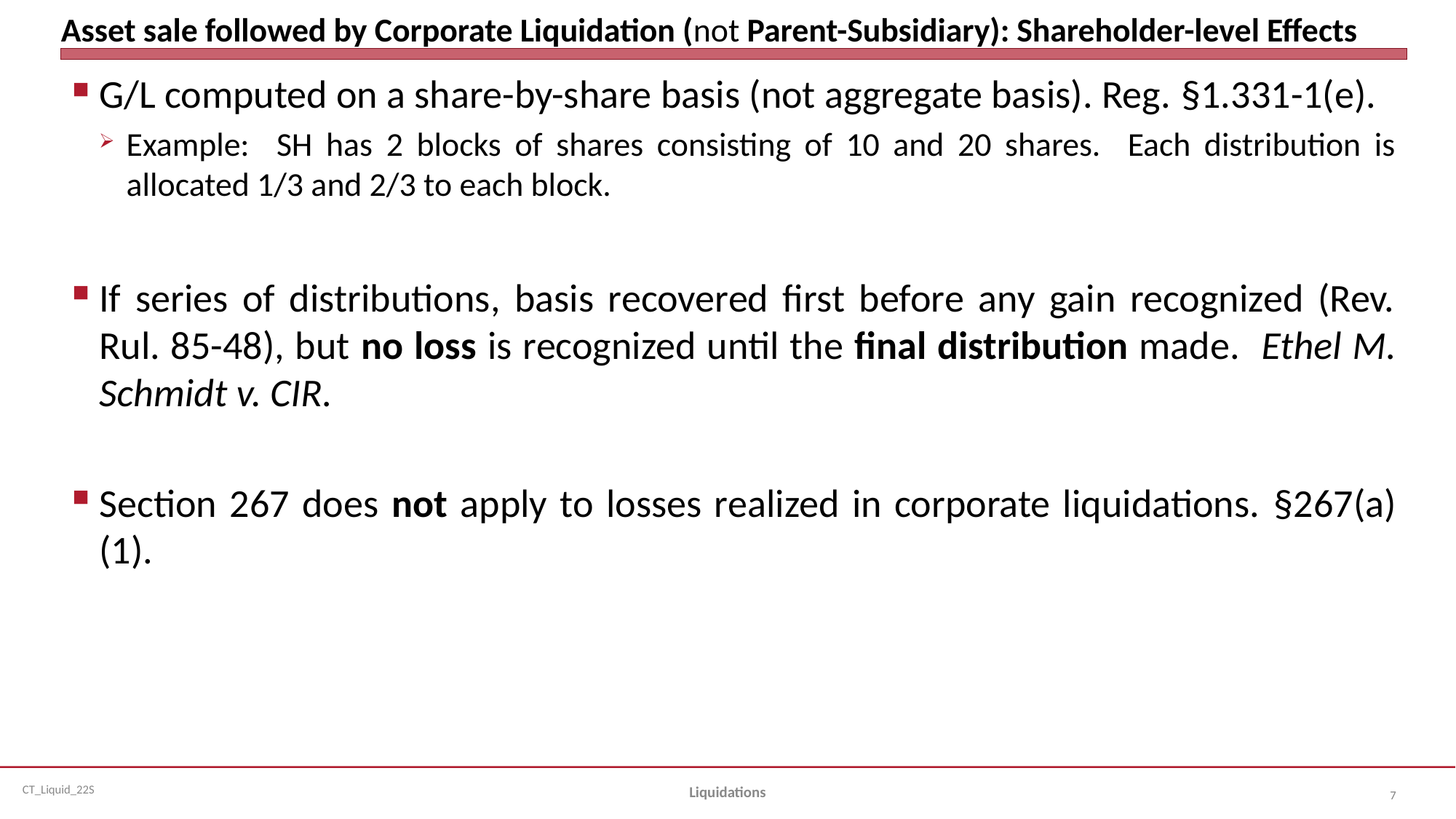

# Asset sale followed by Corporate Liquidation (not Parent-Subsidiary): Shareholder-level Effects
G/L computed on a share-by-share basis (not aggregate basis). Reg. §1.331-1(e).
Example:  SH has 2 blocks of shares consisting of 10 and 20 shares.  Each distribution is allocated 1/3 and 2/3 to each block.

If series of distributions, basis recovered first before any gain recognized (Rev. Rul. 85-48), but no loss is recognized until the final distribution made.  Ethel M. Schmidt v. CIR.

Section 267 does not apply to losses realized in corporate liquidations. §267(a)(1).

Liquidations
7